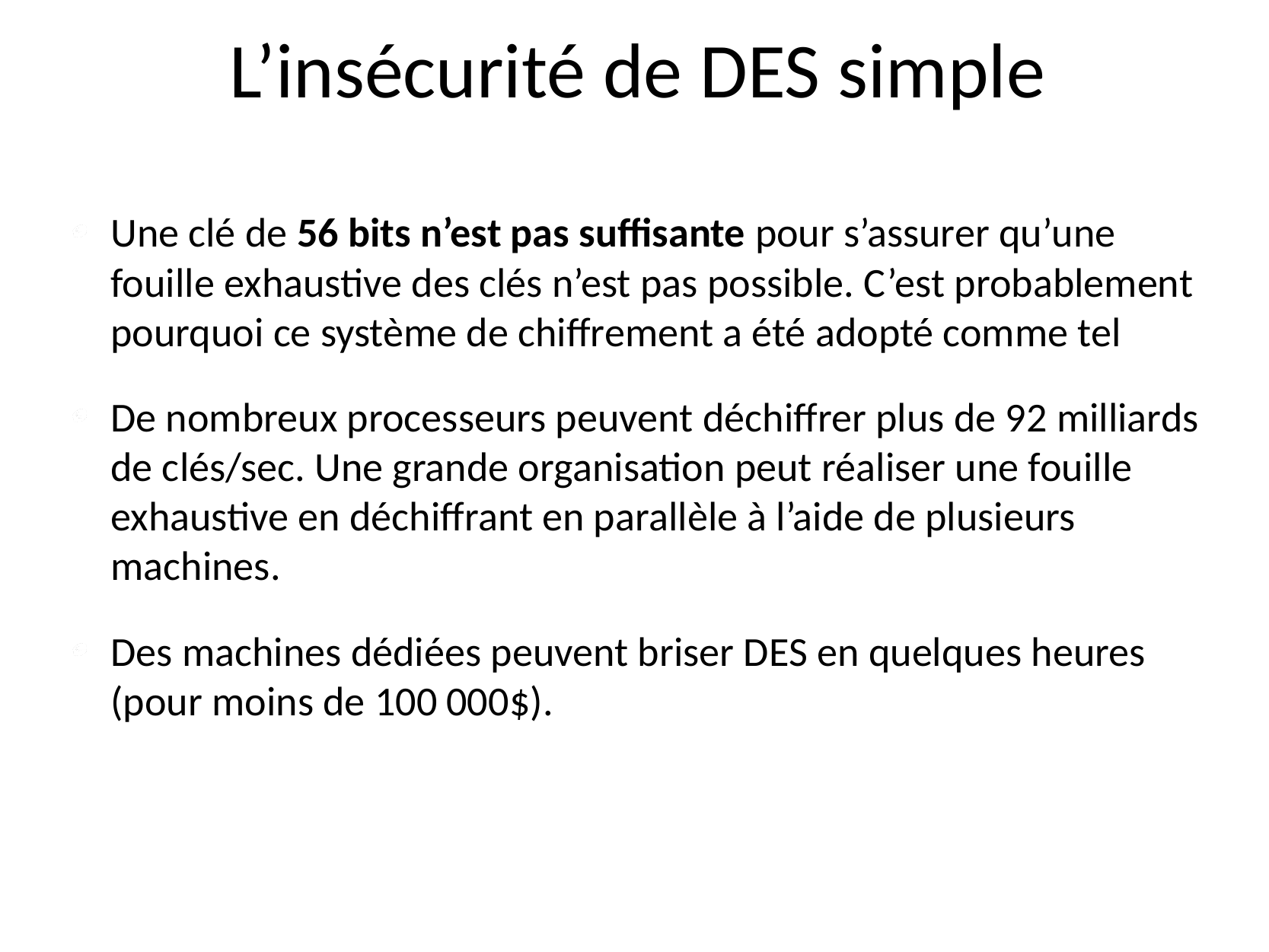

# L’insécurité de DES simple
Une clé de 56 bits n’est pas suffisante pour s’assurer qu’une fouille exhaustive des clés n’est pas possible. C’est probablement pourquoi ce système de chiffrement a été adopté comme tel
De nombreux processeurs peuvent déchiffrer plus de 92 milliards de clés/sec. Une grande organisation peut réaliser une fouille exhaustive en déchiffrant en parallèle à l’aide de plusieurs machines.
Des machines dédiées peuvent briser DES en quelques heures (pour moins de 100 000$).